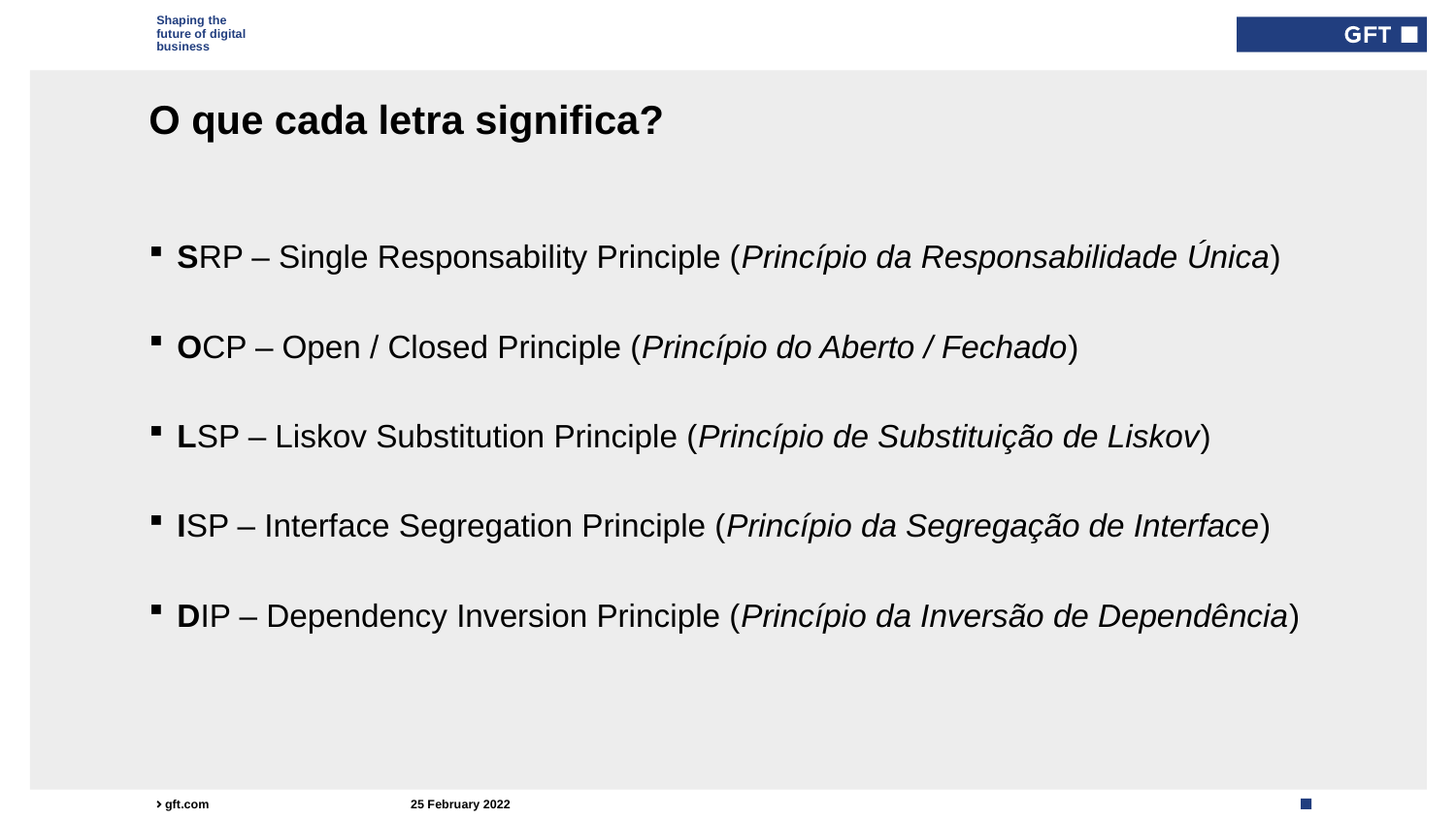

Type here if  add info needed  for every slide
# O que cada letra significa?
SRP – Single Responsability Principle (Princípio da Responsabilidade Única)
OCP – Open / Closed Principle (Princípio do Aberto / Fechado)
LSP – Liskov Substitution Principle (Princípio de Substituição de Liskov)
ISP – Interface Segregation Principle (Princípio da Segregação de Interface)
DIP – Dependency Inversion Principle (Princípio da Inversão de Dependência)
25 February 2022